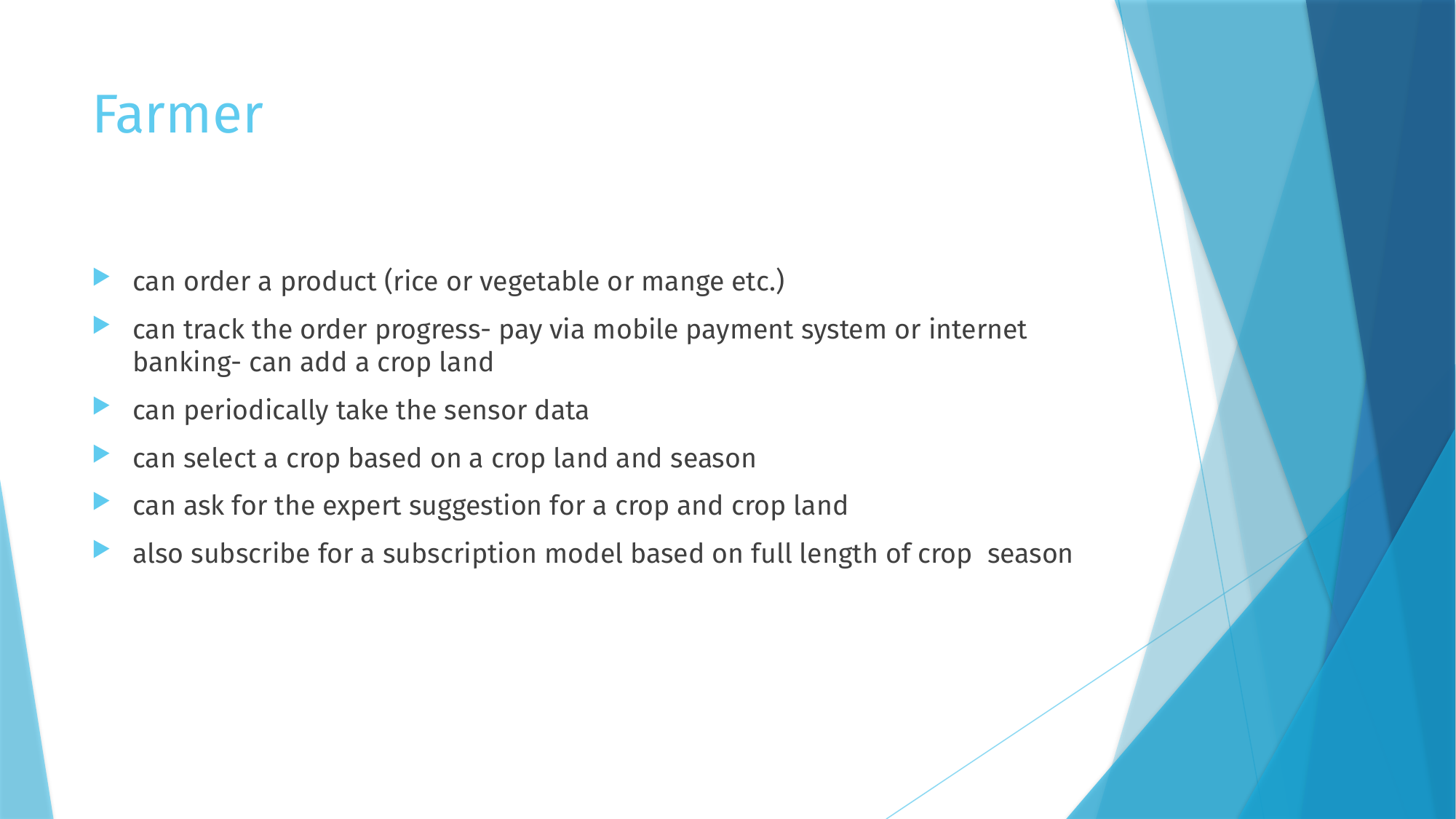

# Farmer
can order a product (rice or vegetable or mange etc.)
can track the order progress- pay via mobile payment system or internet banking- can add a crop land
can periodically take the sensor data
can select a crop based on a crop land and season
can ask for the expert suggestion for a crop and crop land
also subscribe for a subscription model based on full length of crop  season